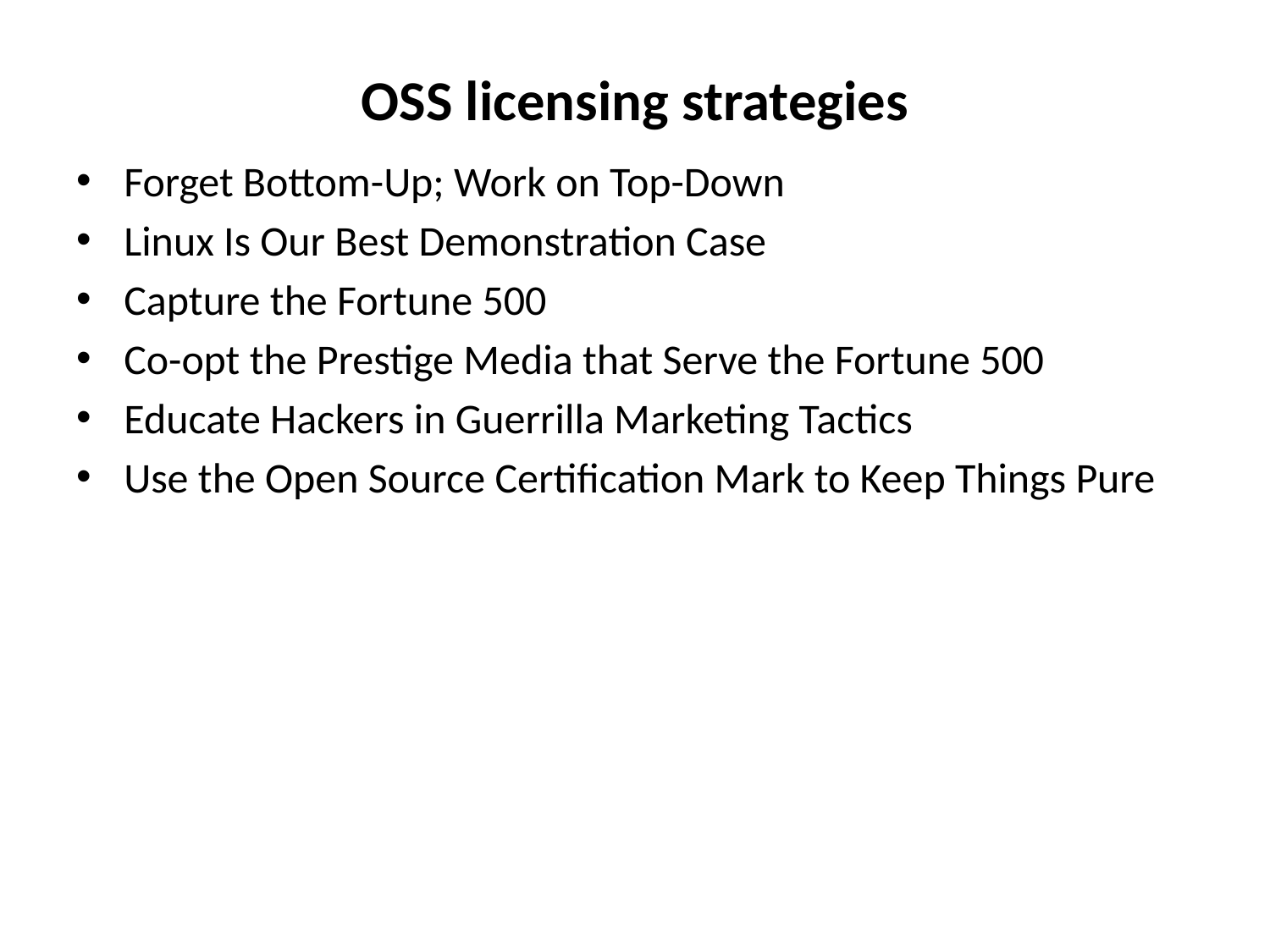

# OSS licensing strategies
Forget Bottom-Up; Work on Top-Down
Linux Is Our Best Demonstration Case
Capture the Fortune 500
Co-opt the Prestige Media that Serve the Fortune 500
Educate Hackers in Guerrilla Marketing Tactics
Use the Open Source Certification Mark to Keep Things Pure